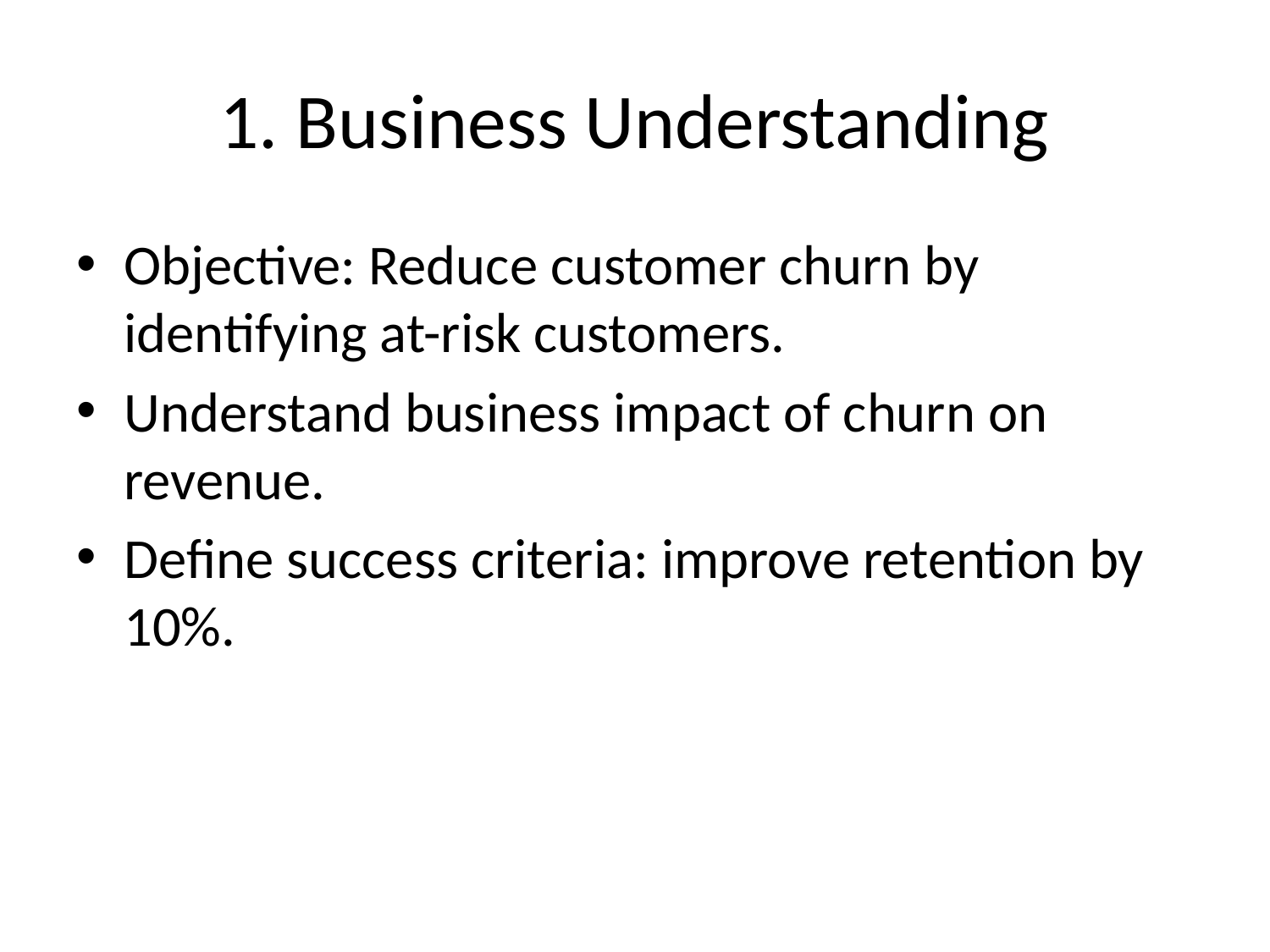

# 1. Business Understanding
Objective: Reduce customer churn by identifying at-risk customers.
Understand business impact of churn on revenue.
Define success criteria: improve retention by 10%.